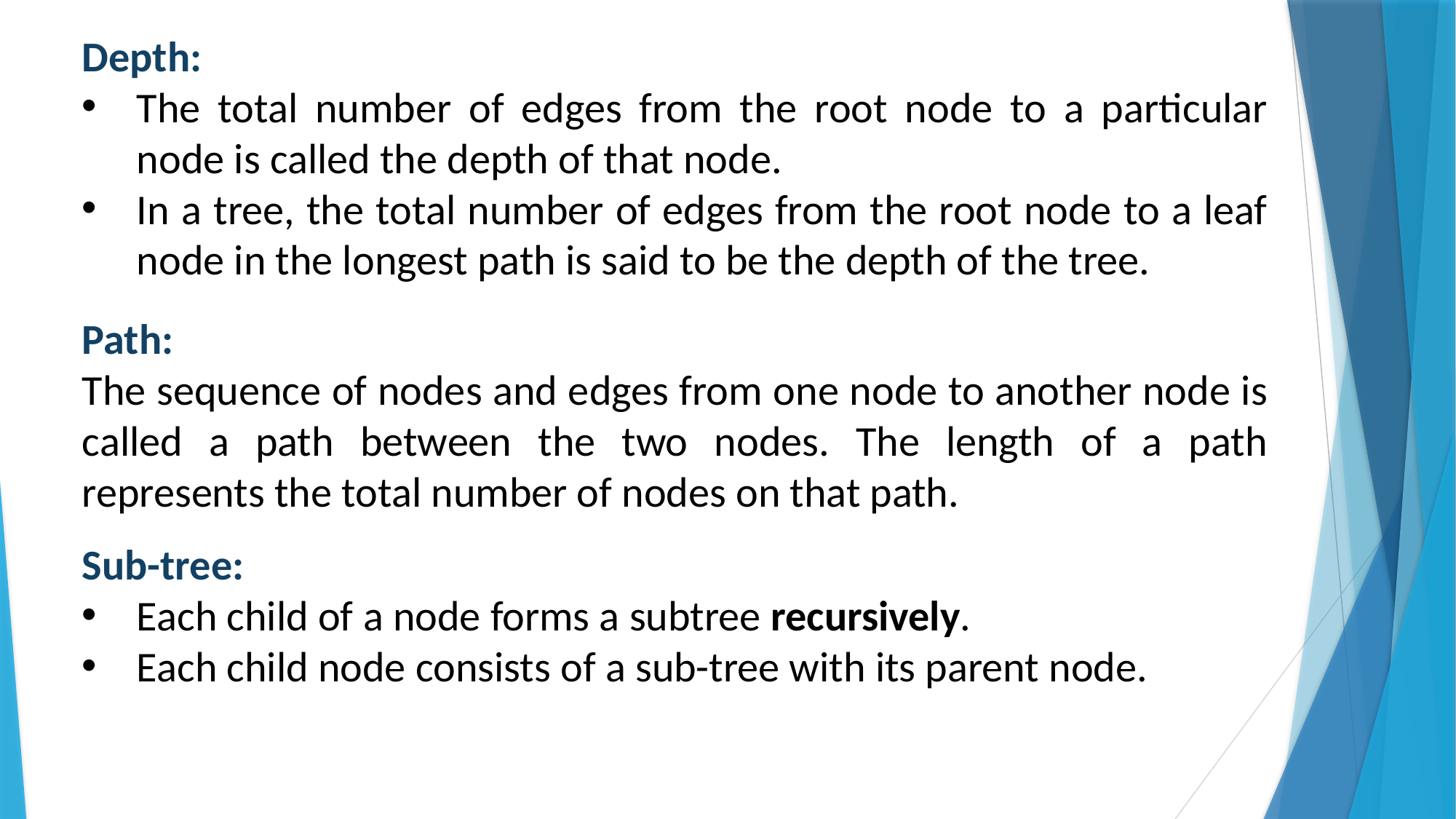

Depth:
The total number of edges from the root node to a particular node is called the depth of that node.
In a tree, the total number of edges from the root node to a leaf node in the longest path is said to be the depth of the tree.
Path:
The sequence of nodes and edges from one node to another node is called a path between the two nodes. The length of a path represents the total number of nodes on that path.

Sub-tree:
Each child of a node forms a subtree recursively.
Each child node consists of a sub-tree with its parent node.